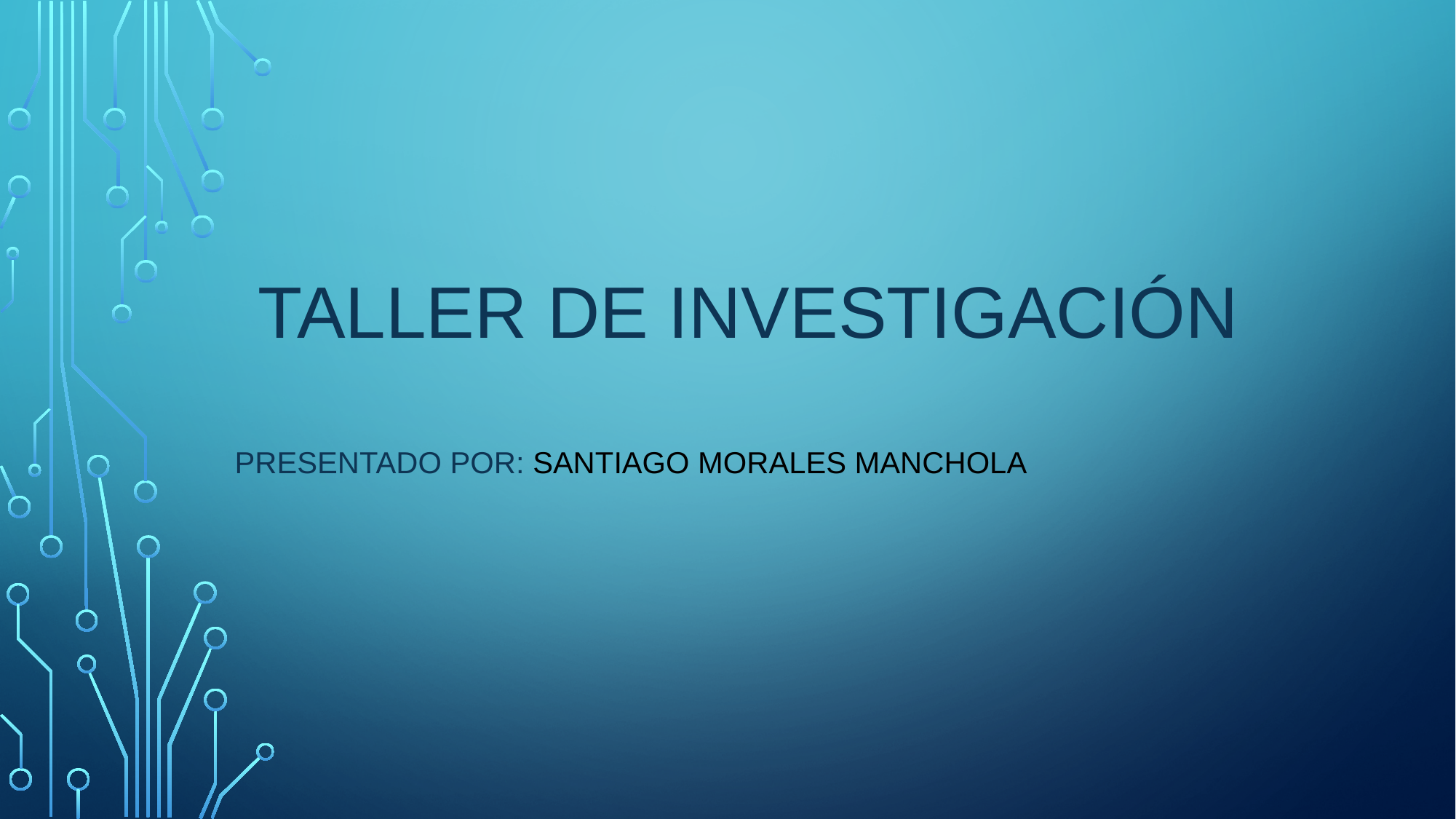

# Taller de investigación
Presentado por: Santiago morales Manchola